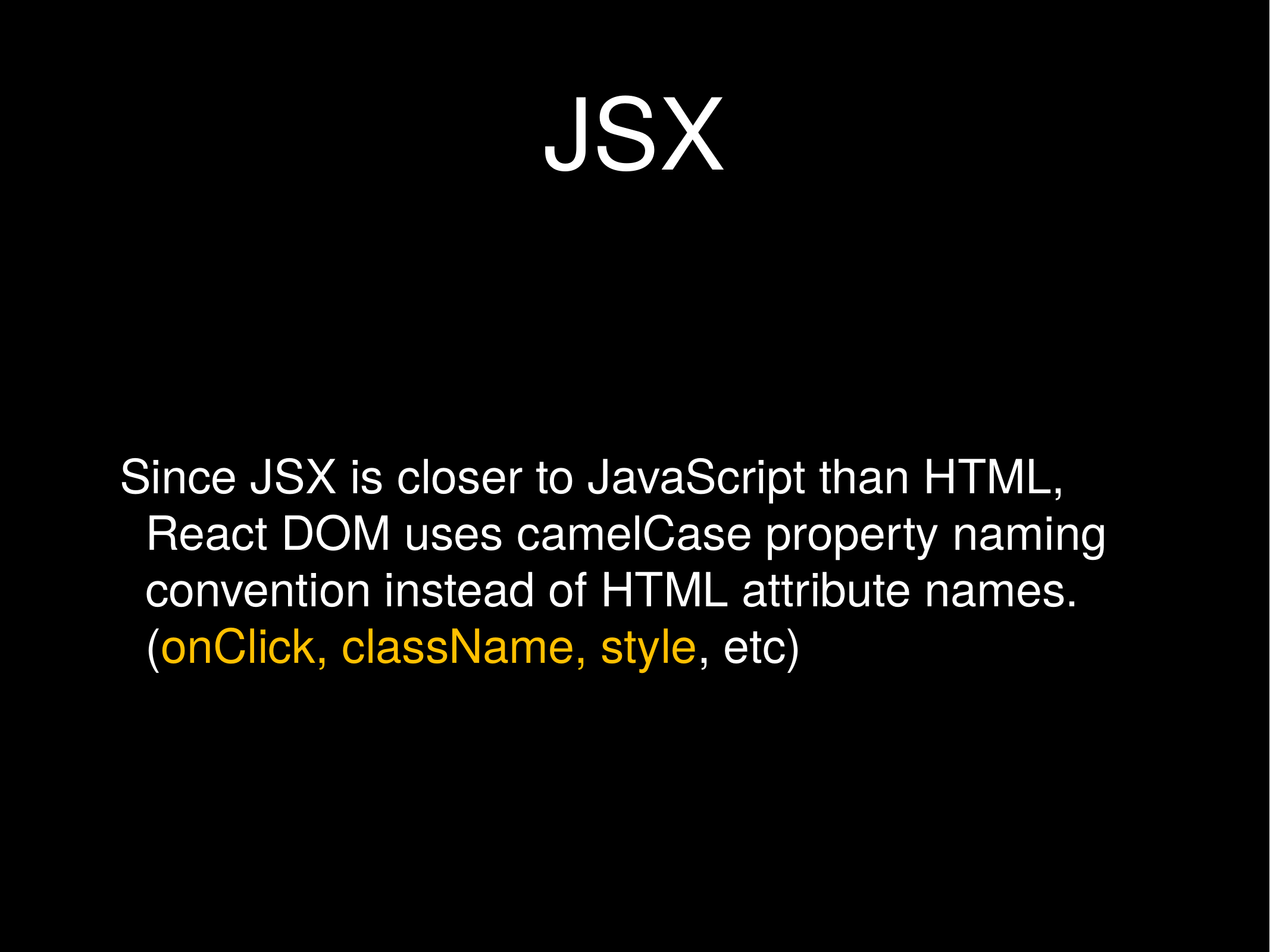

# JSX
Since JSX is closer to JavaScript than HTML, React DOM uses camelCase property naming convention instead of HTML attribute names. (onClick, className, style, etc)